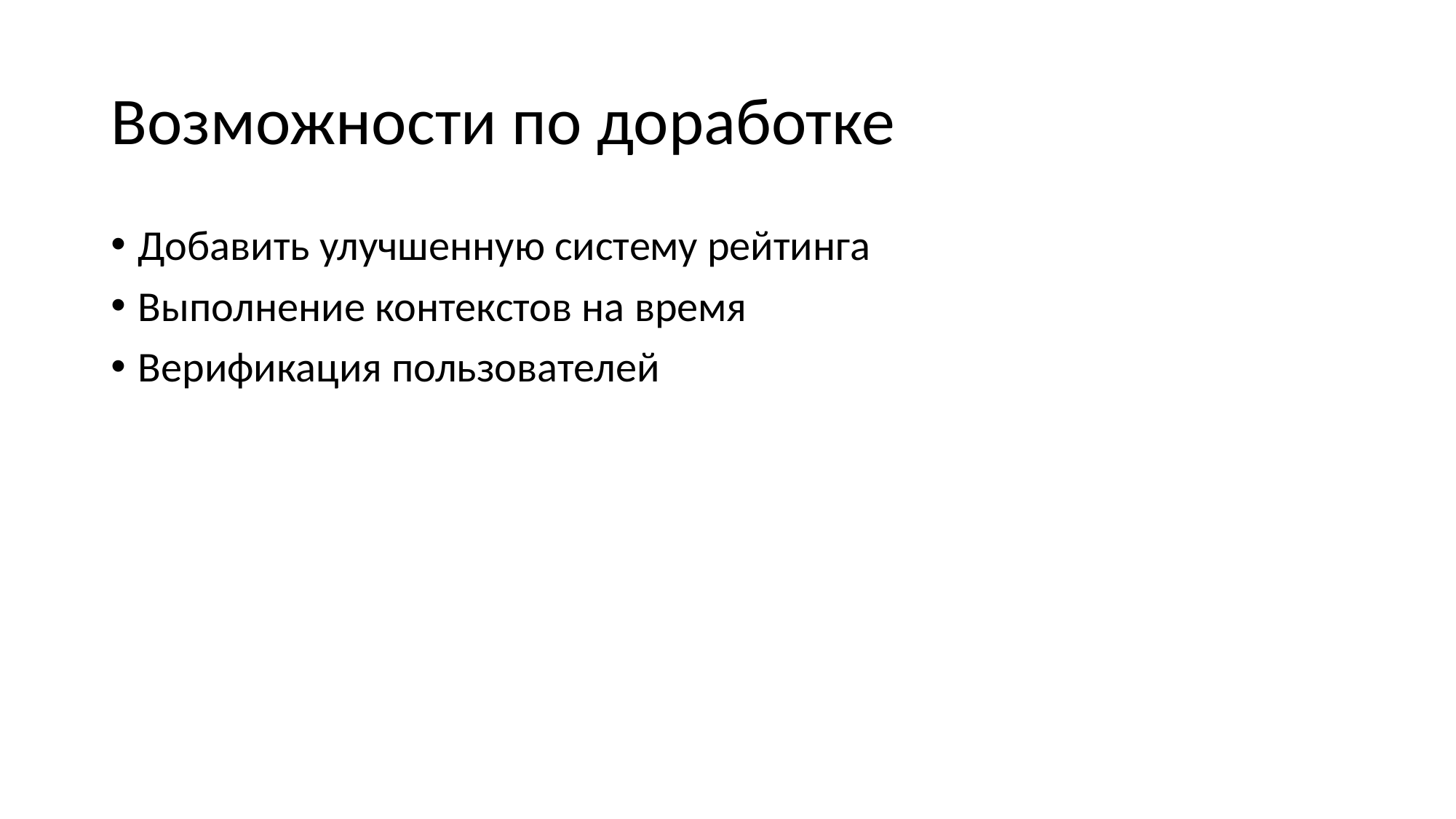

# Возможности по доработке
Добавить улучшенную систему рейтинга
Выполнение контекстов на время
Верификация пользователей